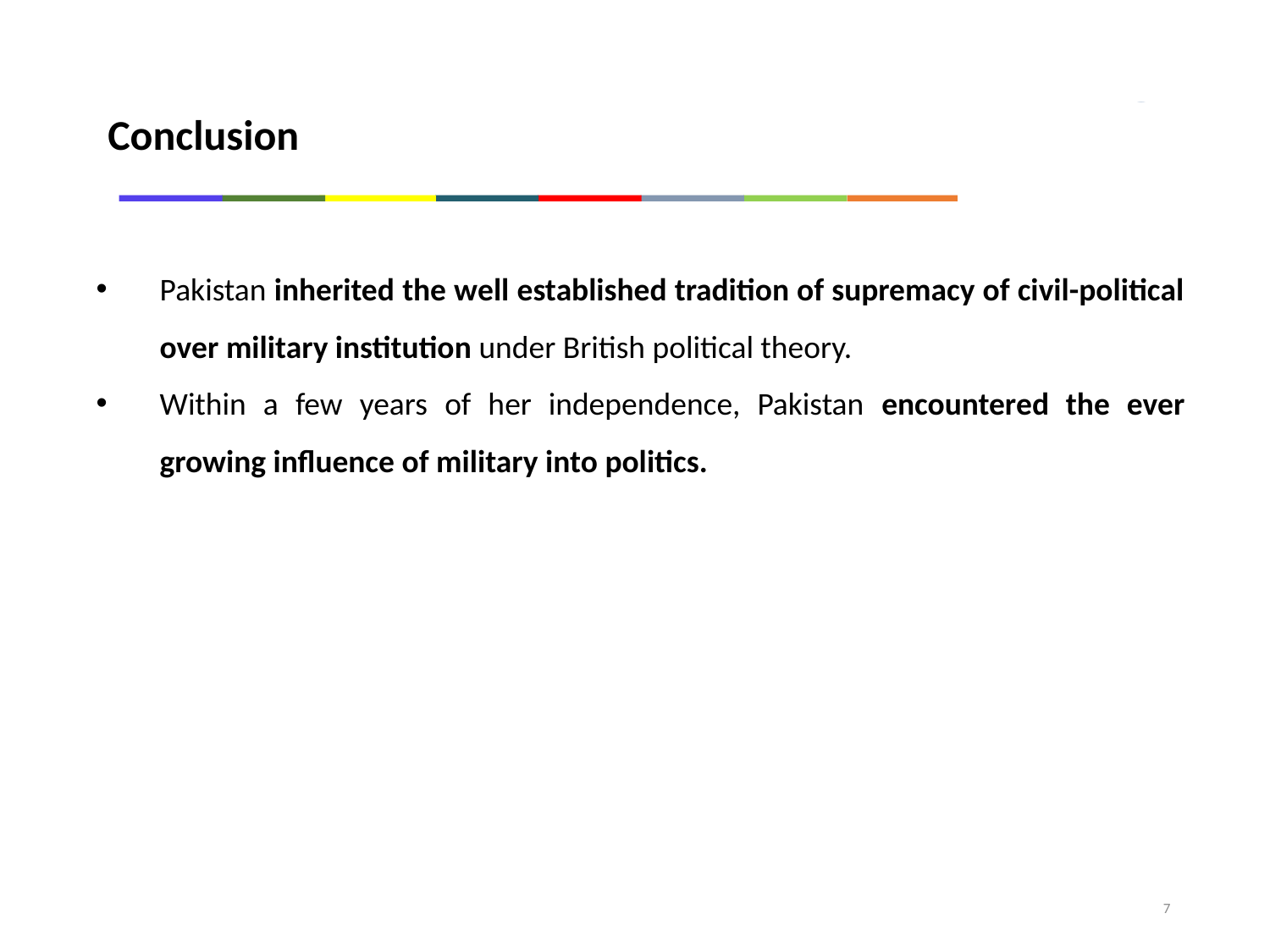

Conclusion

Pakistan inherited the well established tradition of supremacy of civil-political over military institution under British political theory.
Within a few years of her independence, Pakistan encountered the ever growing influence of military into politics.

7